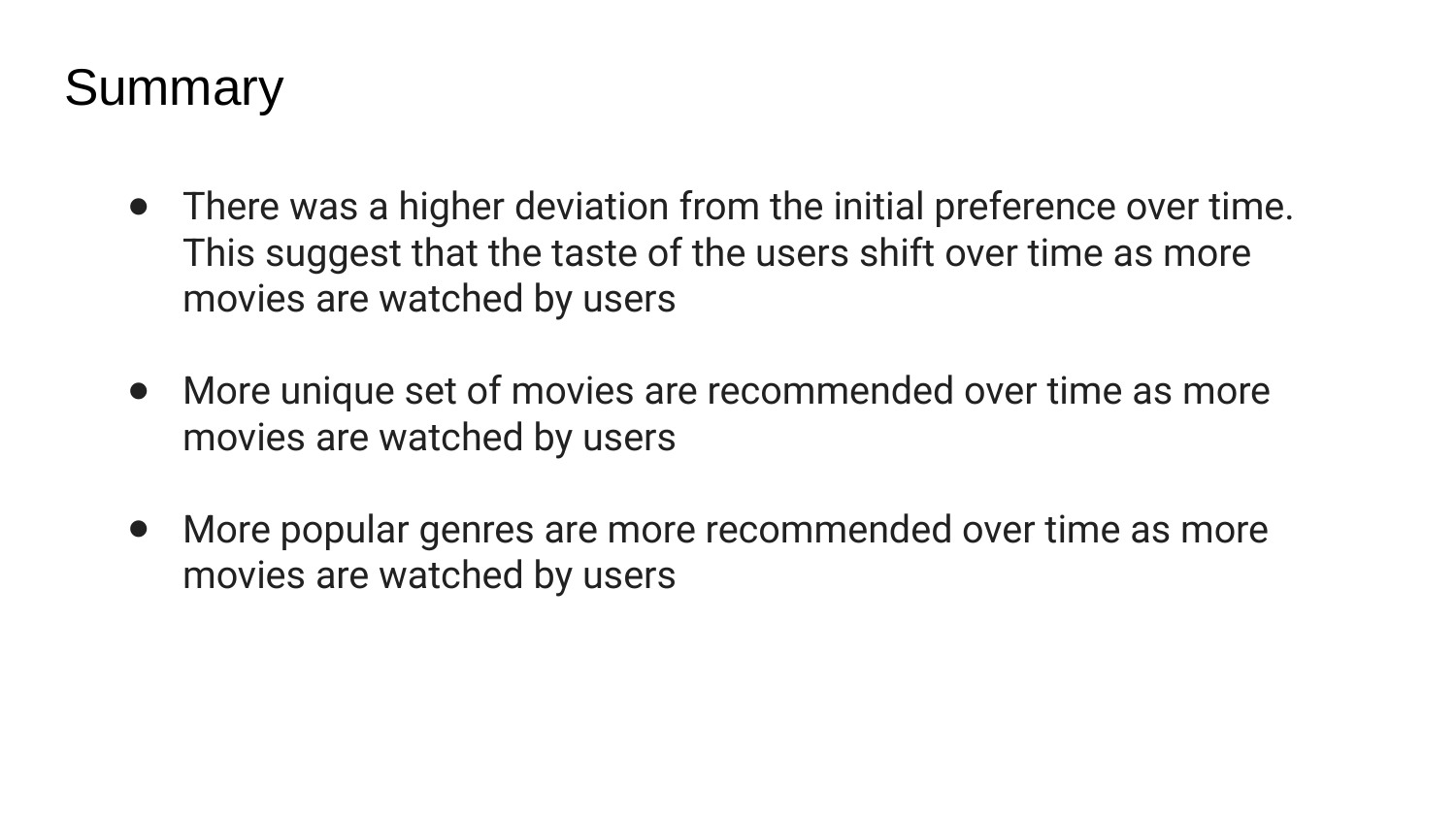

# Summary
There was a higher deviation from the initial preference over time. This suggest that the taste of the users shift over time as more movies are watched by users

More unique set of movies are recommended over time as more movies are watched by users

More popular genres are more recommended over time as more movies are watched by users